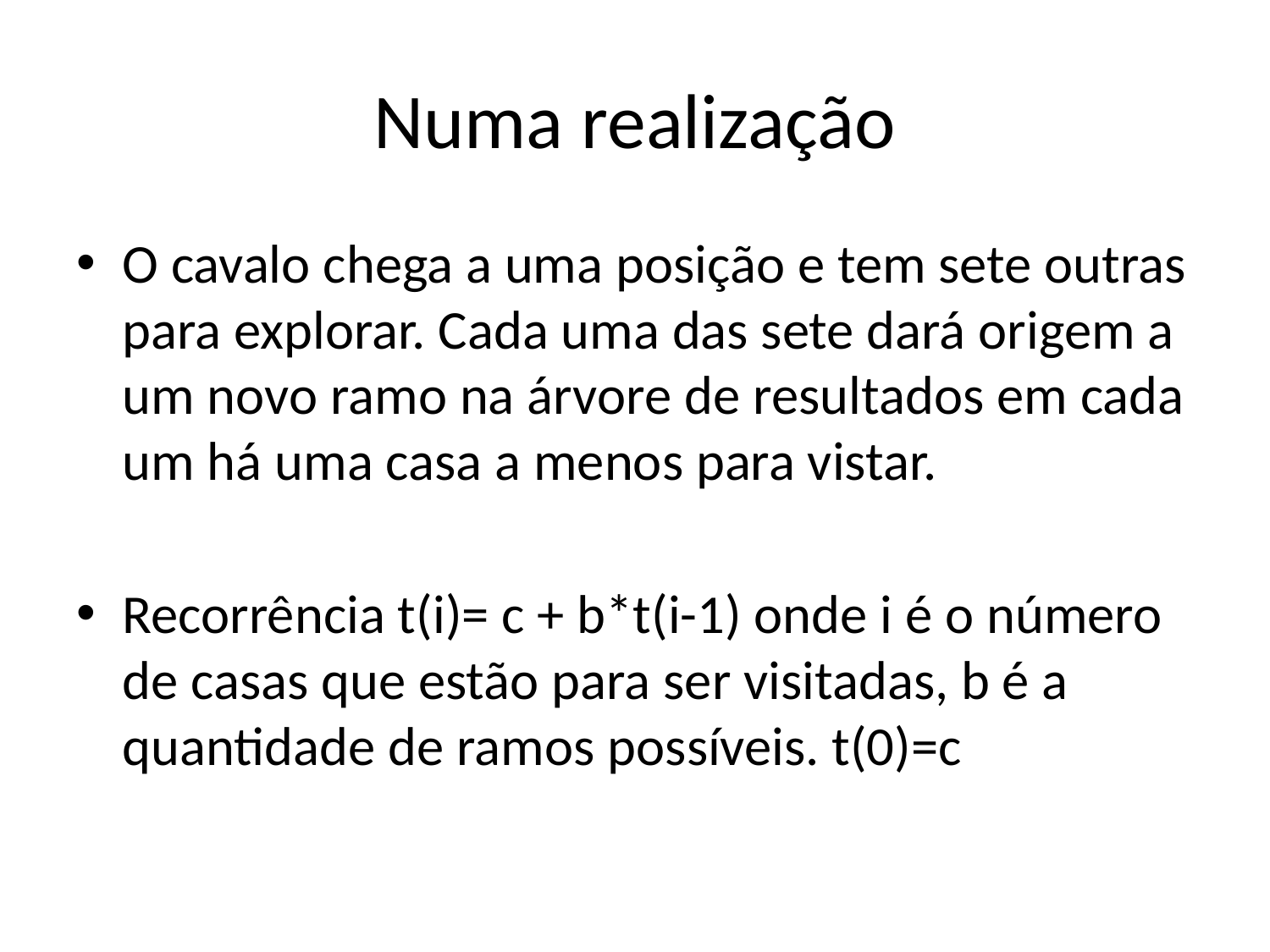

# Numa realização
O cavalo chega a uma posição e tem sete outras para explorar. Cada uma das sete dará origem a um novo ramo na árvore de resultados em cada um há uma casa a menos para vistar.

Recorrência t(i)= c + b*t(i-1) onde i é o número de casas que estão para ser visitadas, b é a quantidade de ramos possíveis. t(0)=c